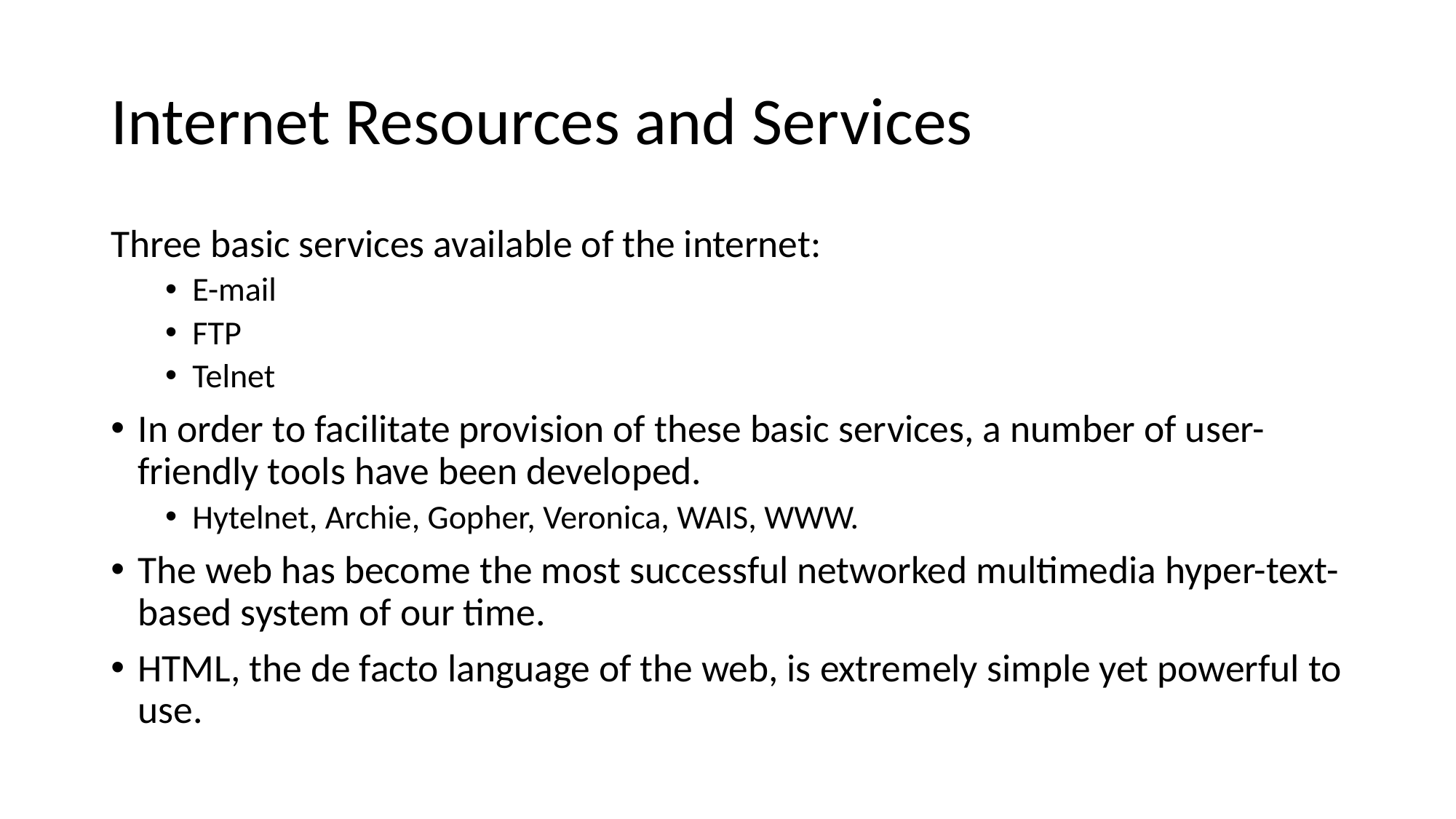

# Internet Resources and Services
Three basic services available of the internet:
E-mail
FTP
Telnet
In order to facilitate provision of these basic services, a number of user-friendly tools have been developed.
Hytelnet, Archie, Gopher, Veronica, WAIS, WWW.
The web has become the most successful networked multimedia hyper-text-based system of our time.
HTML, the de facto language of the web, is extremely simple yet powerful to use.